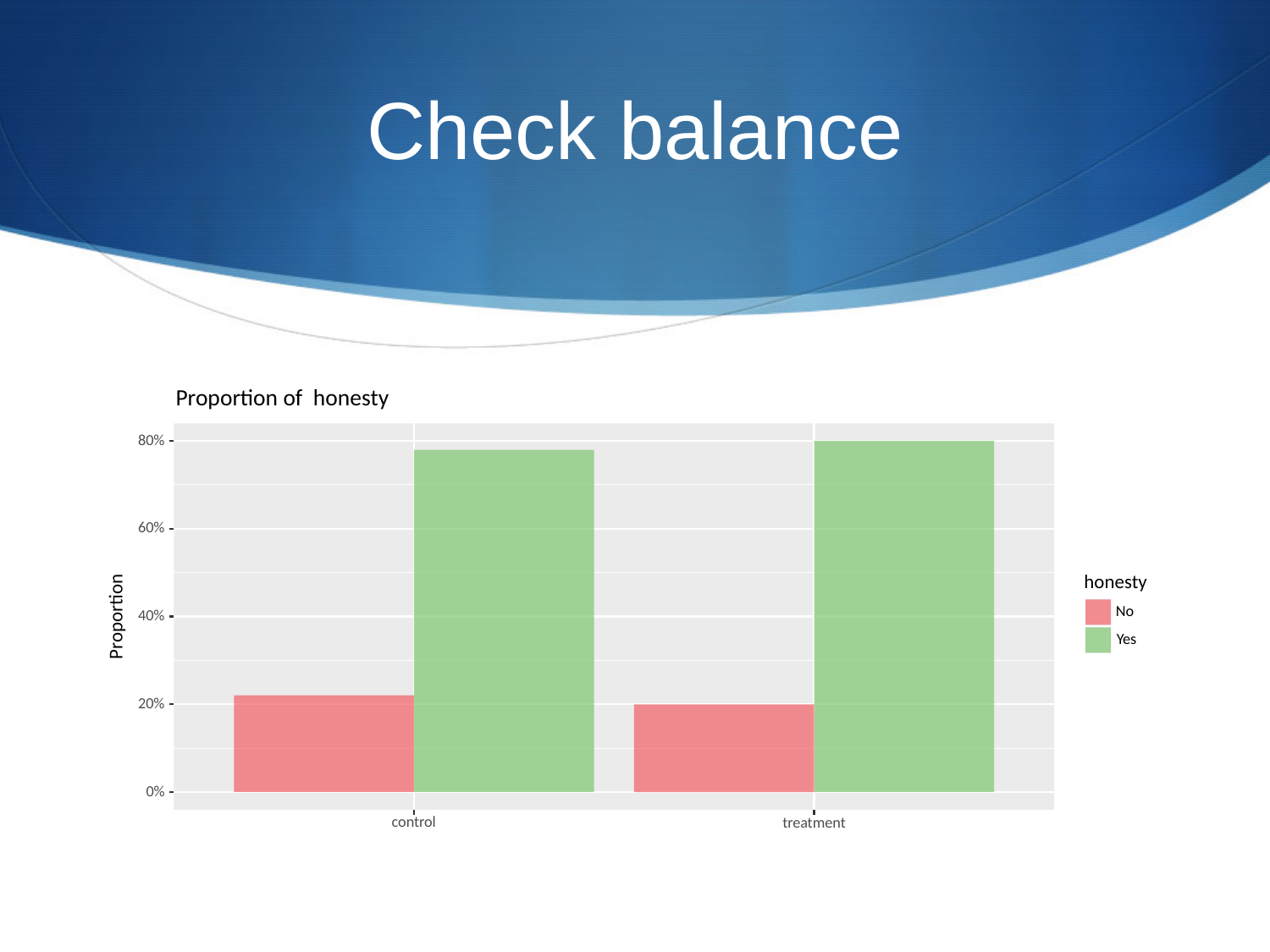

# Check balance

Proportion of  honesty

80%

60%

honesty

No
Proportion
40%

Yes

20%

0%

control
treatment